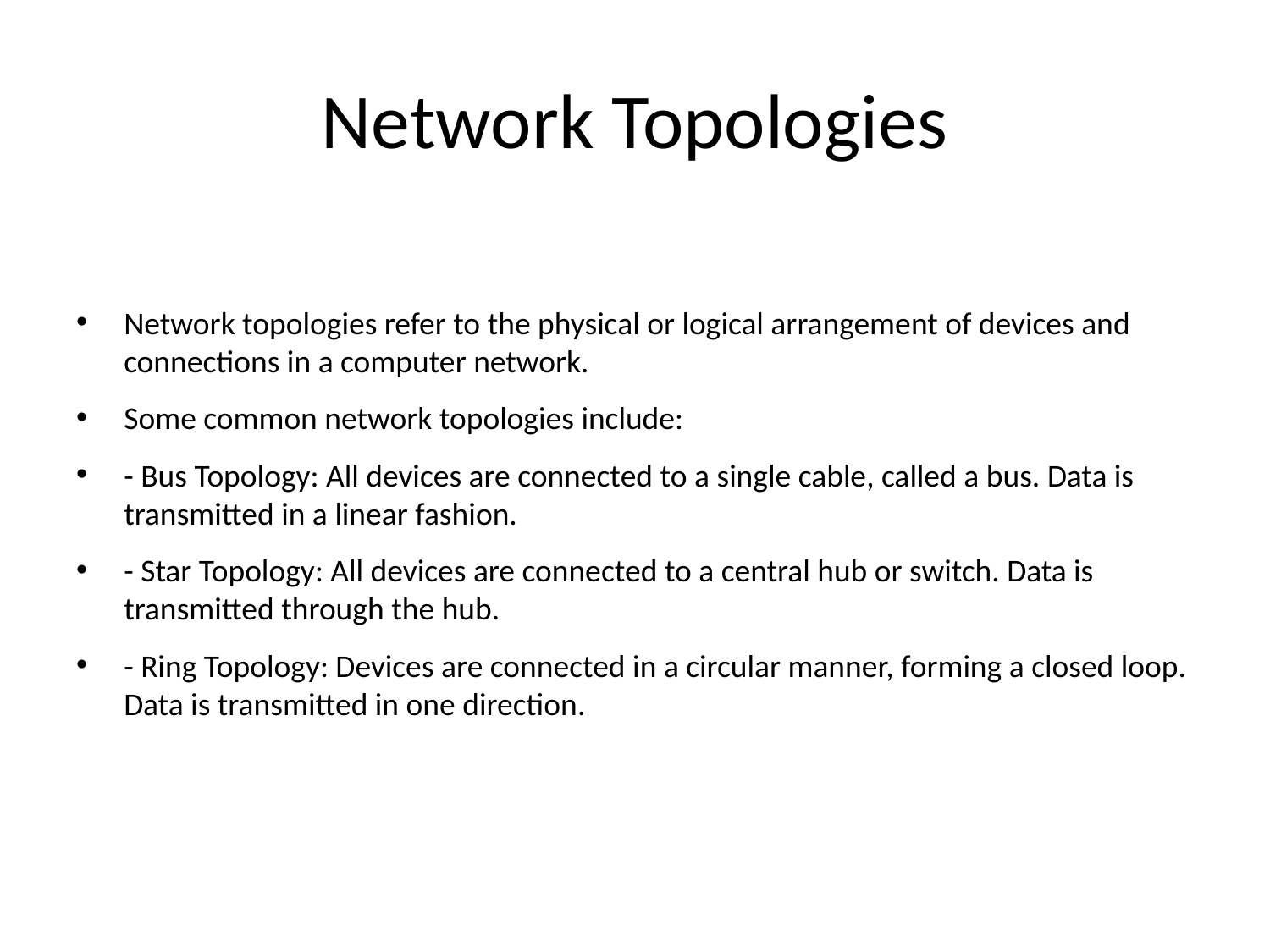

# Network Topologies

Network topologies refer to the physical or logical arrangement of devices and connections in a computer network.
Some common network topologies include:
- Bus Topology: All devices are connected to a single cable, called a bus. Data is transmitted in a linear fashion.
- Star Topology: All devices are connected to a central hub or switch. Data is transmitted through the hub.
- Ring Topology: Devices are connected in a circular manner, forming a closed loop. Data is transmitted in one direction.